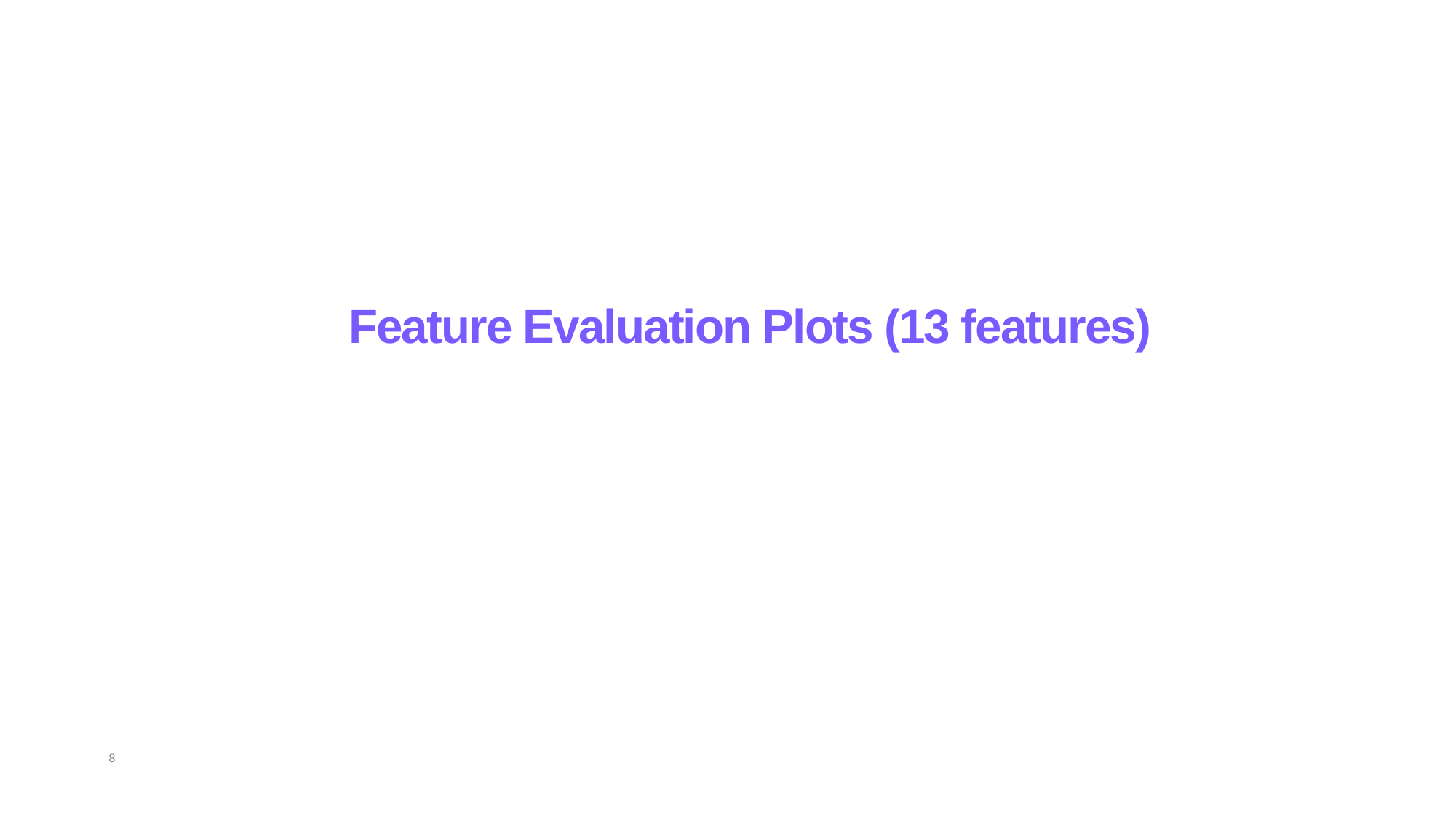

# Feature Evaluation Plots (13 features)
8